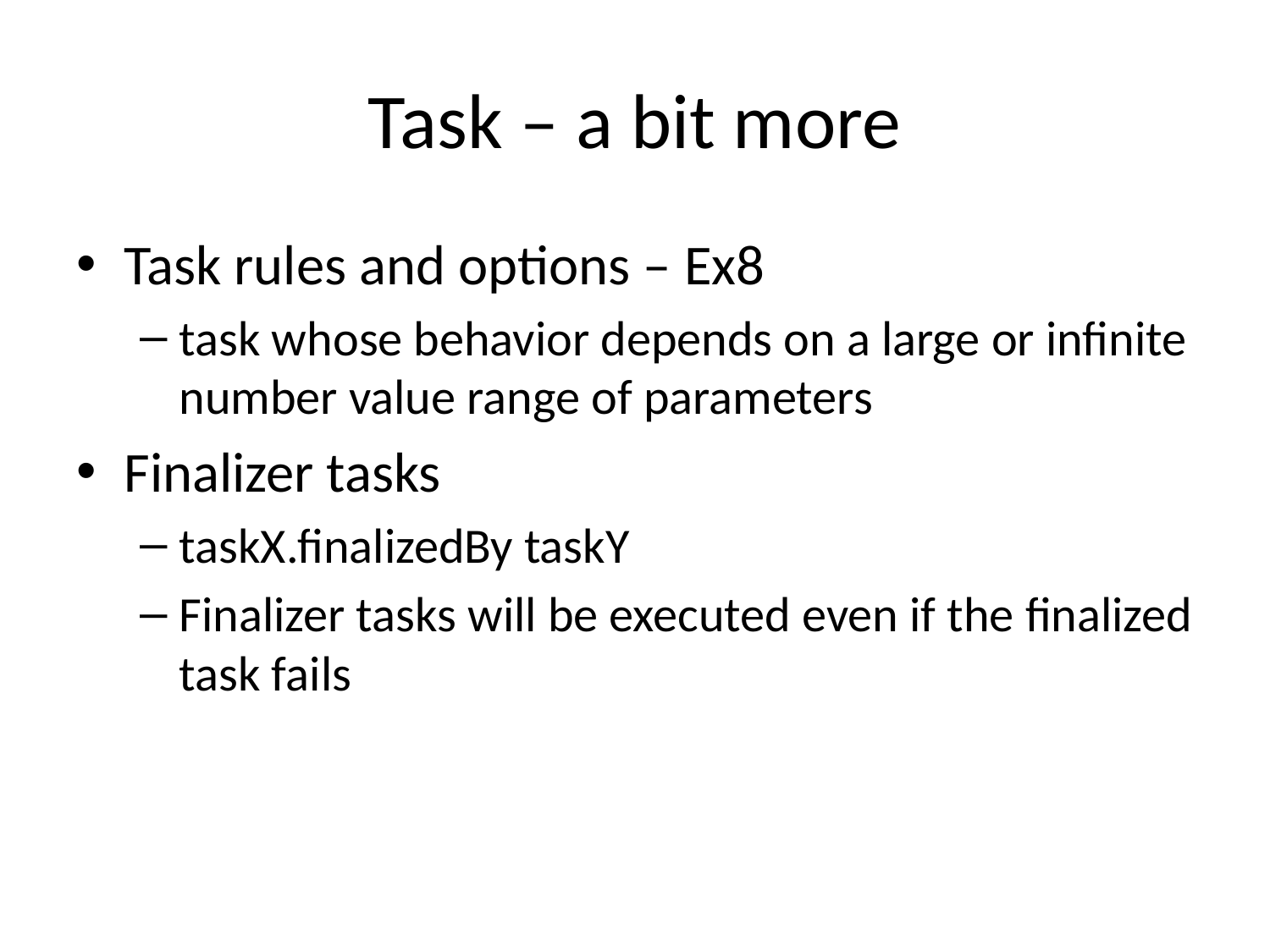

# Task – a bit more
Task rules and options – Ex8
task whose behavior depends on a large or infinite number value range of parameters
Finalizer tasks
taskX.finalizedBy taskY
Finalizer tasks will be executed even if the finalized task fails